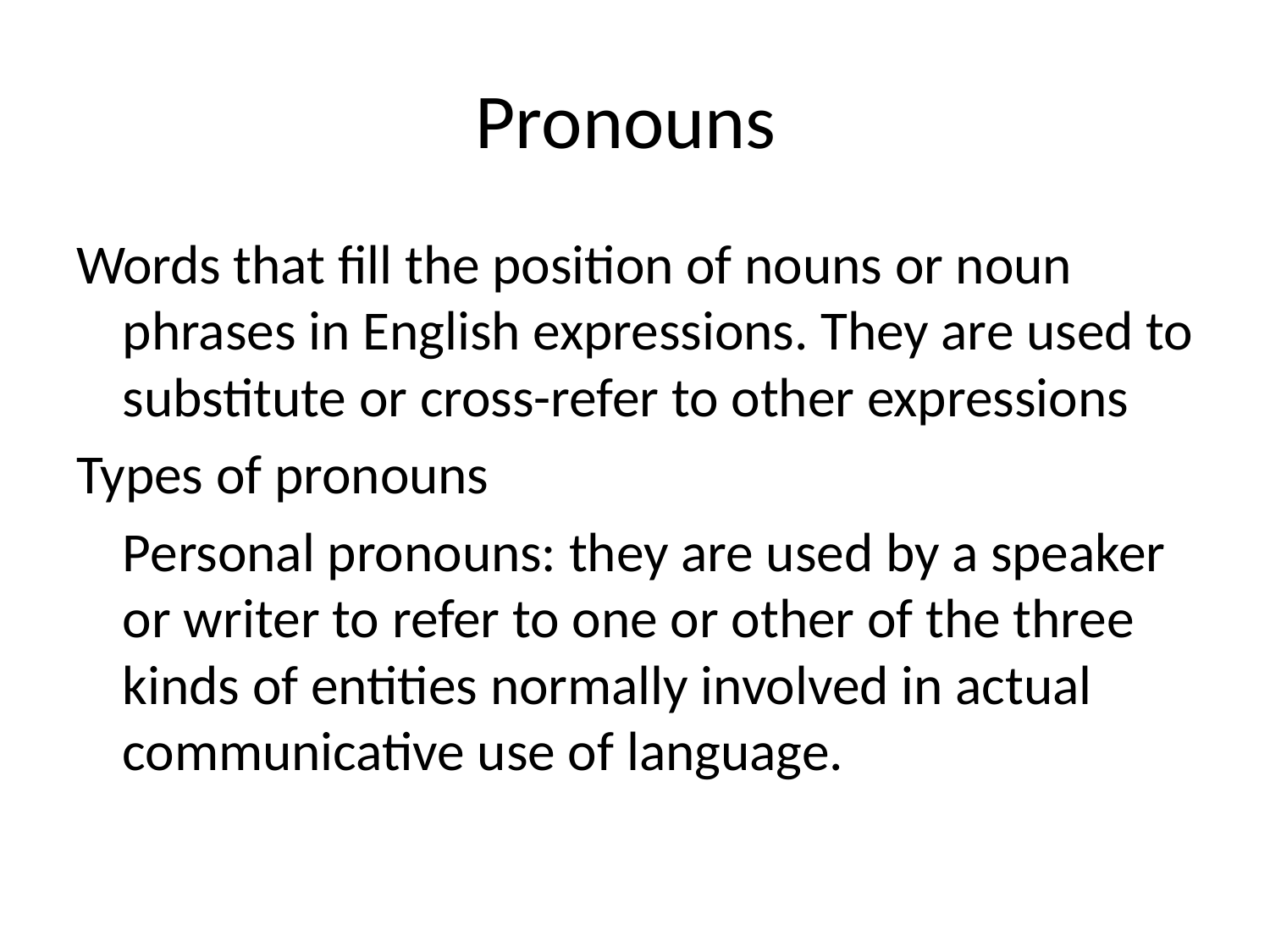

# Pronouns
Words that fill the position of nouns or noun phrases in English expressions. They are used to substitute or cross-refer to other expressions
Types of pronouns
	Personal pronouns: they are used by a speaker or writer to refer to one or other of the three kinds of entities normally involved in actual communicative use of language.